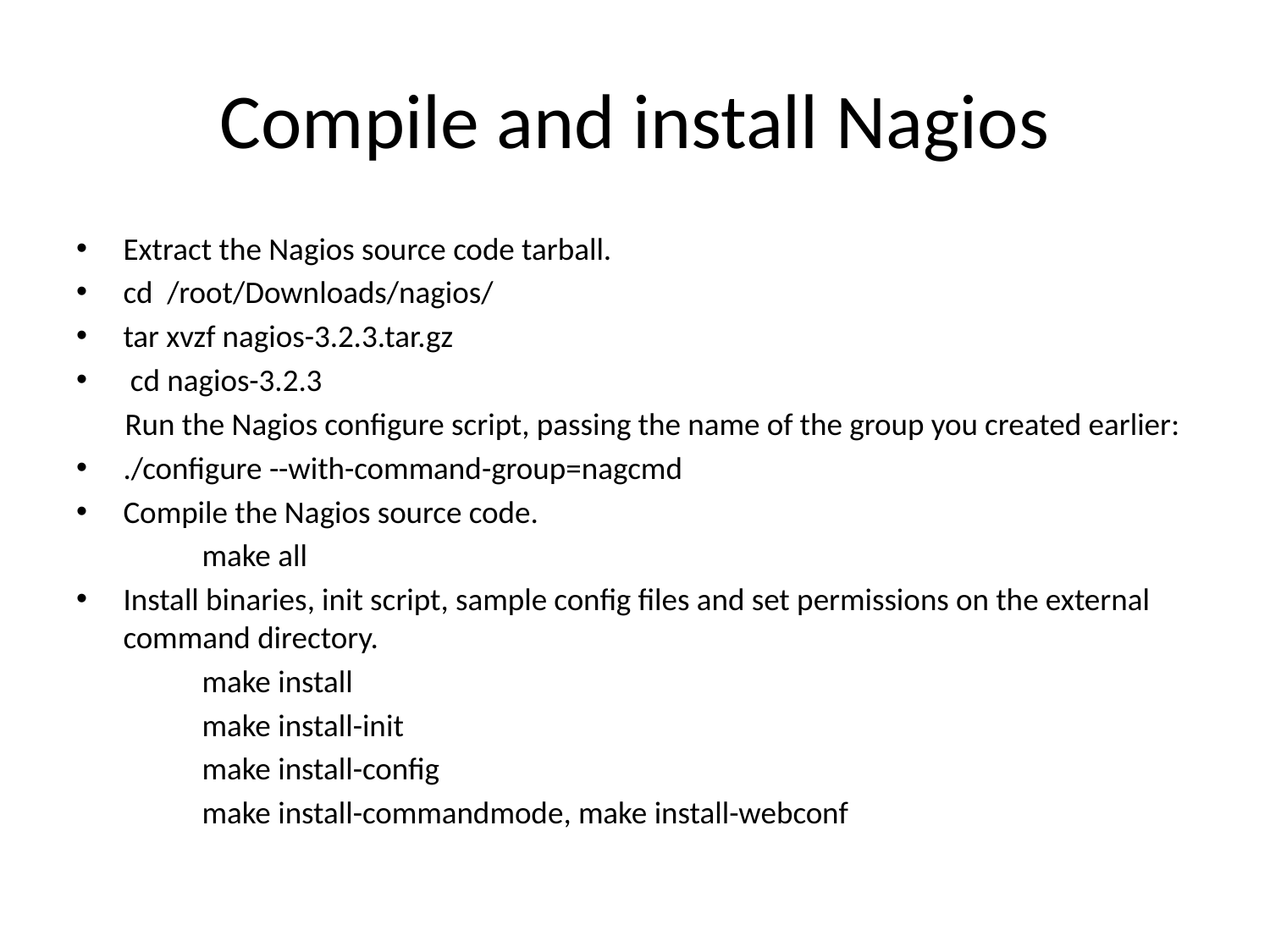

# Compile and install Nagios
Extract the Nagios source code tarball.
cd  /root/Downloads/nagios/
tar xvzf nagios-3.2.3.tar.gz
 cd nagios-3.2.3
       Run the Nagios configure script, passing the name of the group you created earlier:
./configure --with-command-group=nagcmd
Compile the Nagios source code.
	make all
Install binaries, init script, sample config files and set permissions on the external command directory.
	make install
	make install-init
	make install-config
	make install-commandmode, make install-webconf